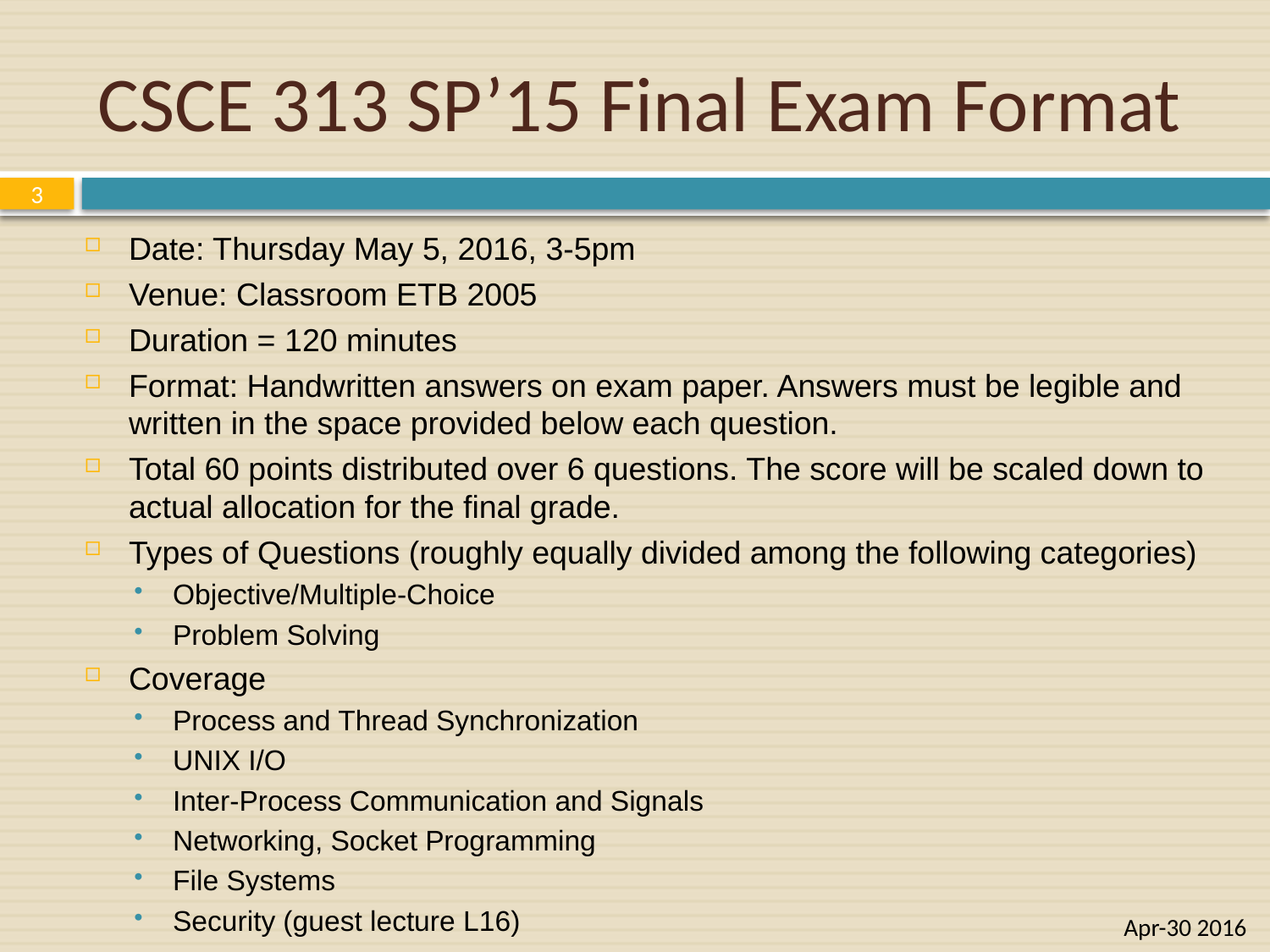

# CSCE 313 SP’15 Final Exam Format
3
Date: Thursday May 5, 2016, 3-5pm
Venue: Classroom ETB 2005
Duration = 120 minutes
Format: Handwritten answers on exam paper. Answers must be legible and written in the space provided below each question.
Total 60 points distributed over 6 questions. The score will be scaled down to actual allocation for the final grade.
Types of Questions (roughly equally divided among the following categories)
Objective/Multiple-Choice
Problem Solving
Coverage
Process and Thread Synchronization
UNIX I/O
Inter-Process Communication and Signals
Networking, Socket Programming
File Systems
Security (guest lecture L16)

Apr-30 2016